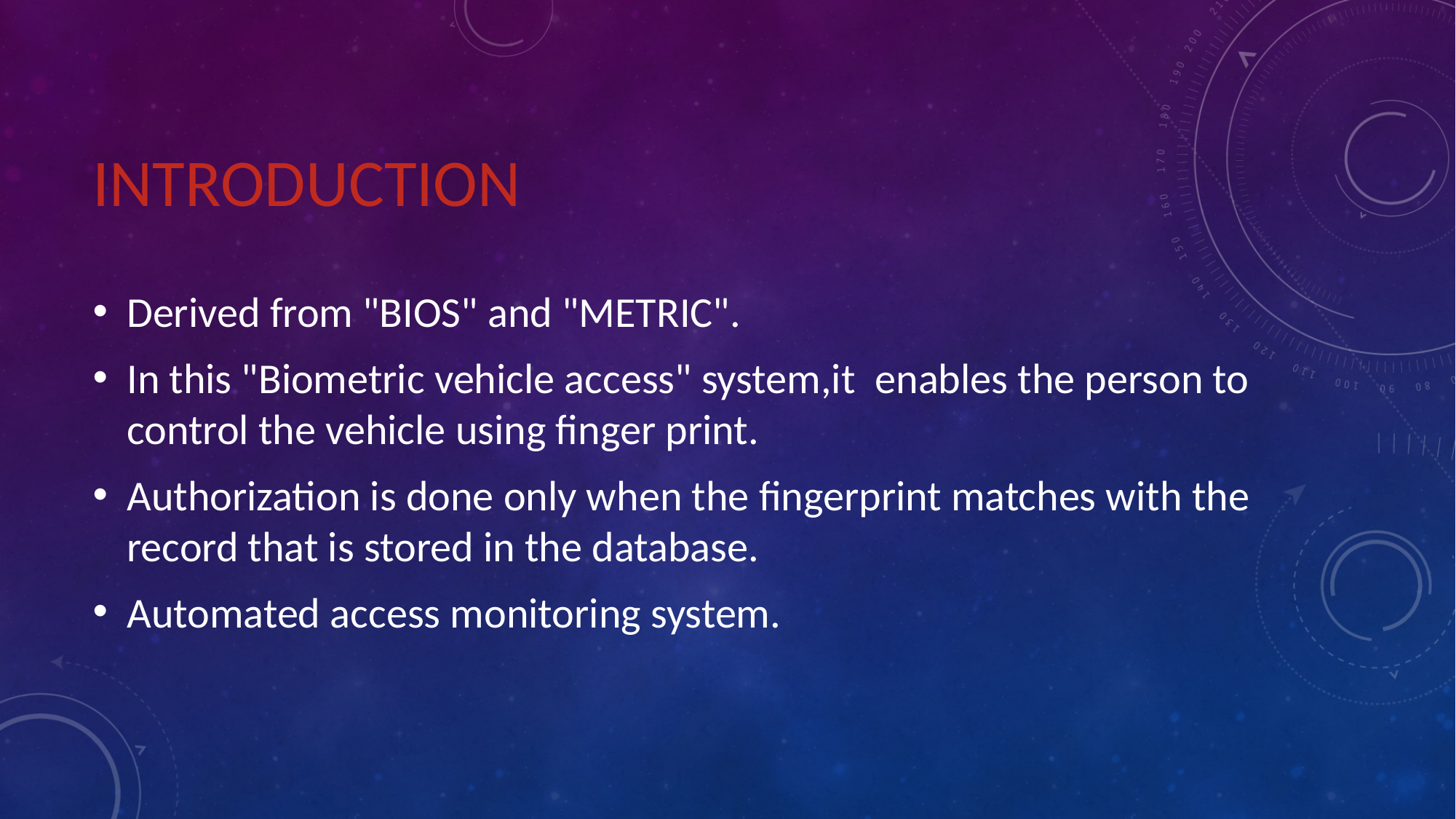

# Introduction
Derived from "BIOS" and "METRIC".
In this "Biometric vehicle access" system,it  enables the person to control the vehicle using finger print.
Authorization is done only when the fingerprint matches with the record that is stored in the database.
Automated access monitoring system.